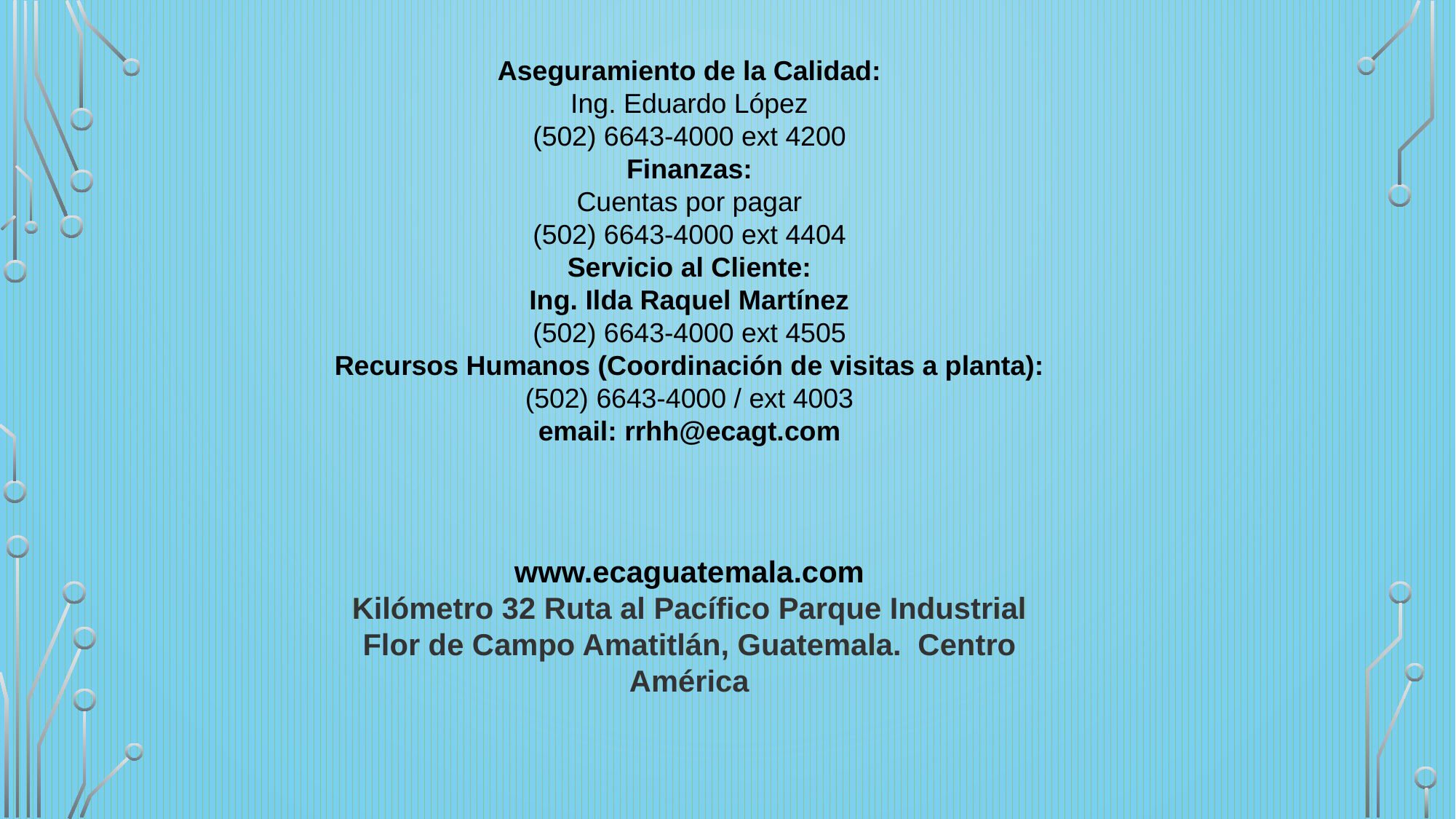

Aseguramiento de la Calidad:
Ing. Eduardo López
(502) 6643-4000 ext 4200
Finanzas:
Cuentas por pagar
(502) 6643-4000 ext 4404
Servicio al Cliente:
Ing. Ilda Raquel Martínez
(502) 6643-4000 ext 4505
Recursos Humanos (Coordinación de visitas a planta):
(502) 6643-4000 / ext 4003
email: rrhh@ecagt.com
www.ecaguatemala.com
Kilómetro 32 Ruta al Pacífico Parque Industrial Flor de Campo Amatitlán, Guatemala.  Centro América